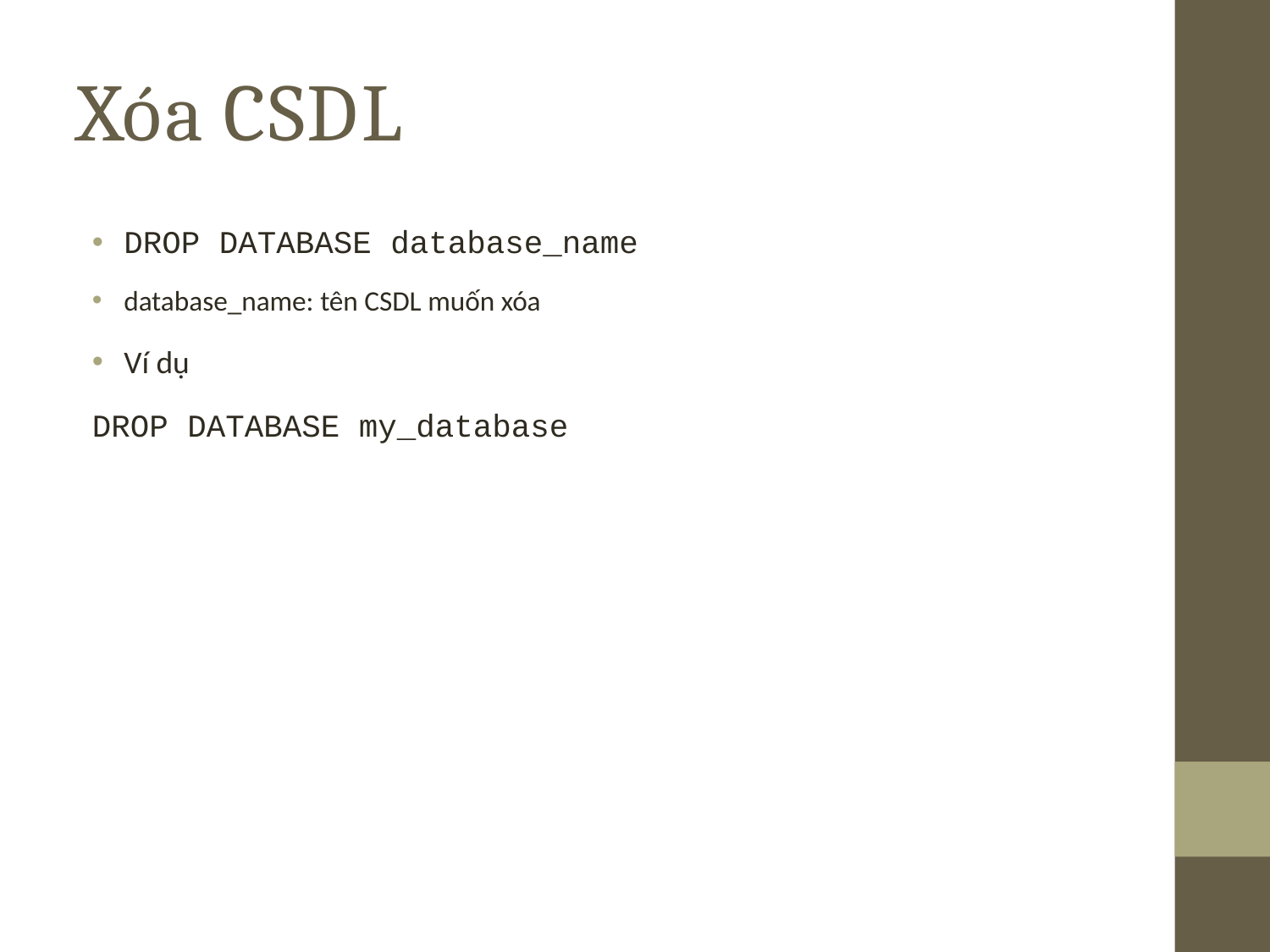

# Xóa CSDL
DROP DATABASE database_name
database_name: tên CSDL muốn xóa
Ví dụ
DROP DATABASE my_database